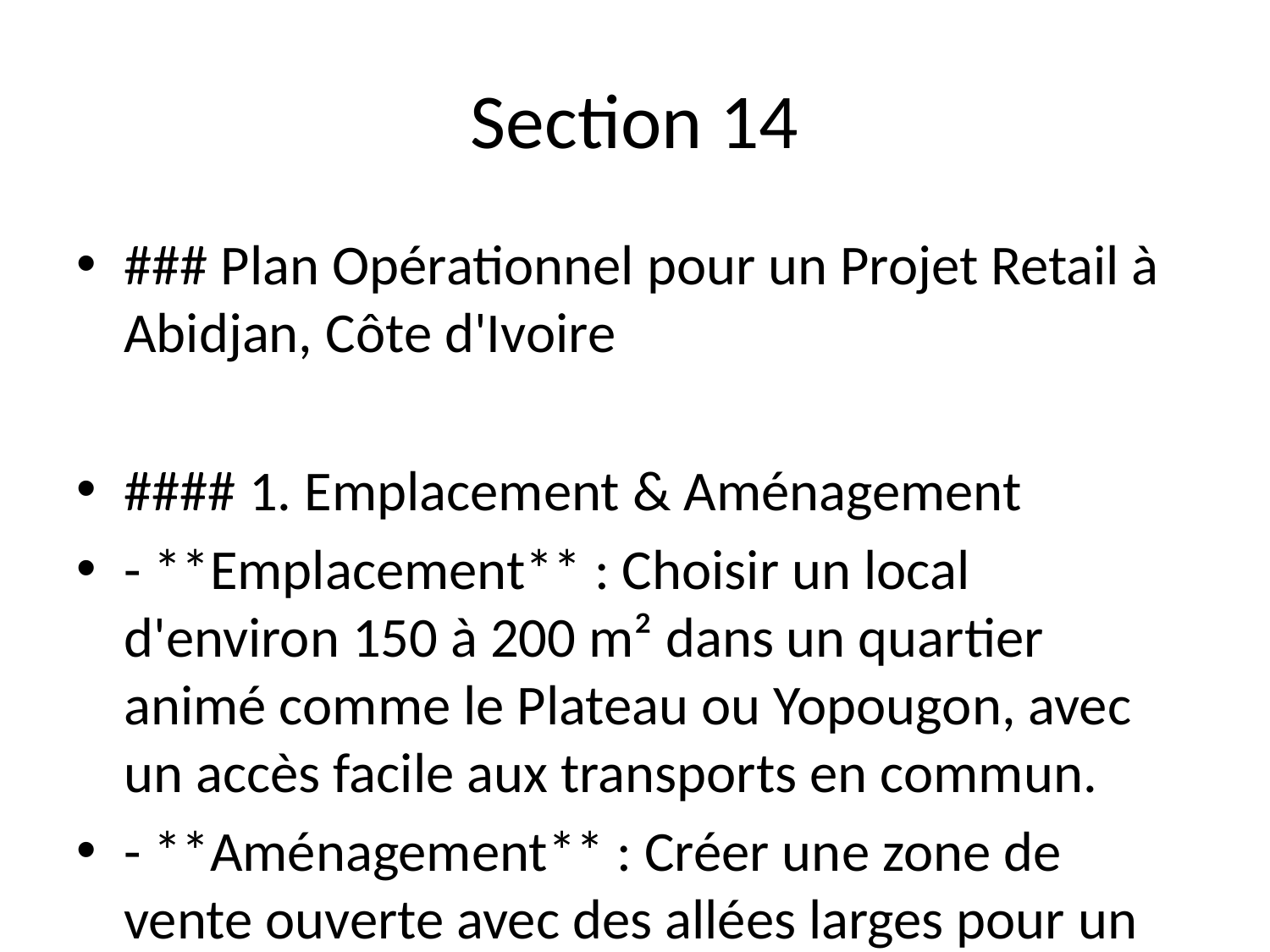

# Section 14
### Plan Opérationnel pour un Projet Retail à Abidjan, Côte d'Ivoire

#### 1. Emplacement & Aménagement
- **Emplacement** : Choisir un local d'environ 150 à 200 m² dans un quartier animé comme le Plateau ou Yopougon, avec un accès facile aux transports en commun.
- **Aménagement** : Créer une zone de vente ouverte avec des allées larges pour un meilleur flux client. Prévoir une zone de caisse à l'entrée et un espace pour le stockage à l'arrière. Utiliser des étagères modulables pour optimiser l'espace.

#### 2. Approvisionnements & Fournisseurs
- **Fournisseurs** : Collaborer avec des grossistes locaux comme **Société Ivoirienne de Distribution (SID)** pour les produits alimentaires et **Tropic Distribution** pour les produits non alimentaires.
- **Fréquence** : Réception des livraisons trois fois par semaine pour assurer un stock frais et renouvelé.
- **Logistique** : Utiliser des véhicules de transport local pour les livraisons. Prévoir un espace de stockage de 30 m² pour les produit